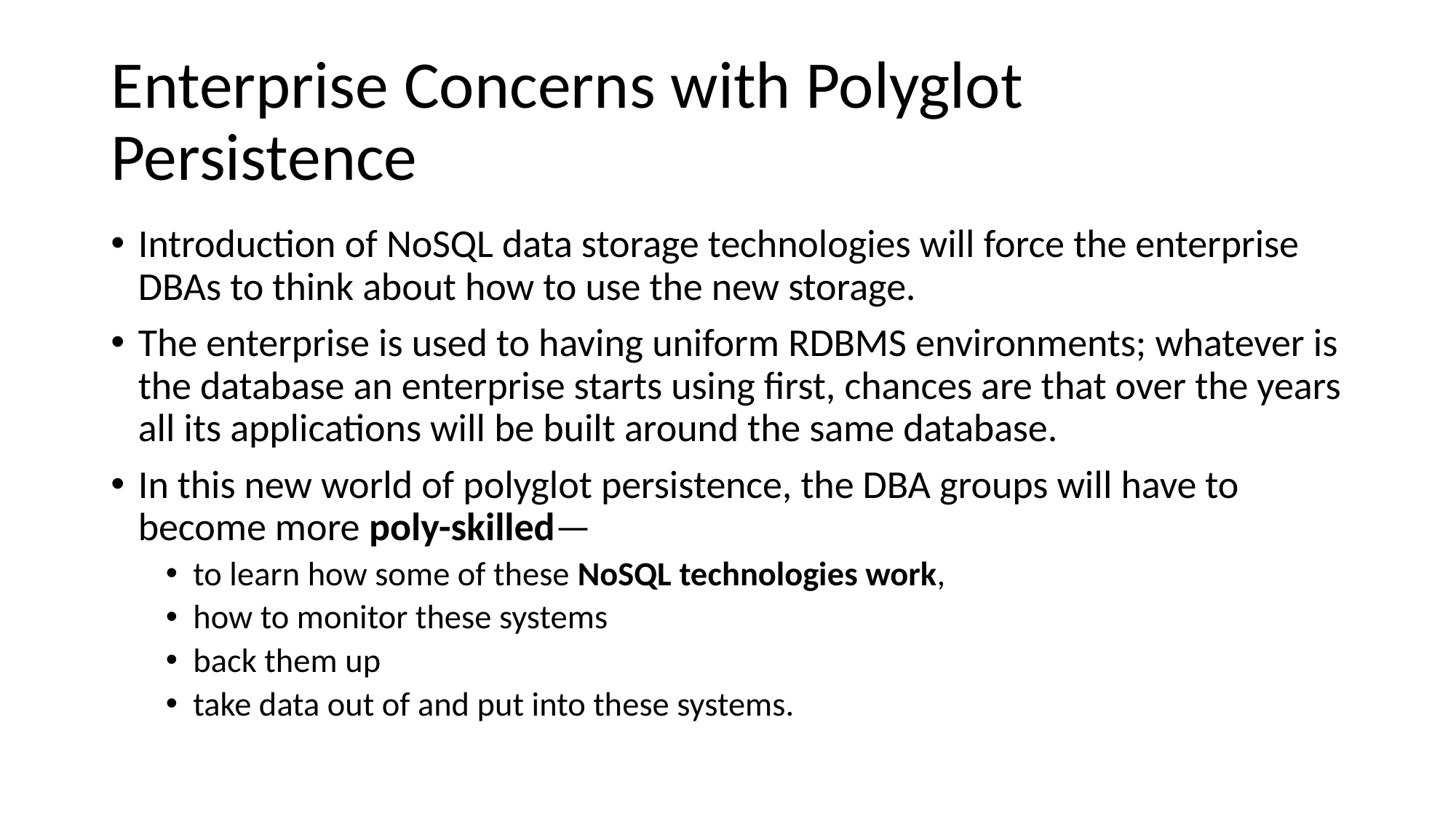

# Enterprise Concerns with Polyglot Persistence
Introduction of NoSQL data storage technologies will force the enterprise DBAs to think about how to use the new storage.
The enterprise is used to having uniform RDBMS environments; whatever is the database an enterprise starts using first, chances are that over the years all its applications will be built around the same database.
In this new world of polyglot persistence, the DBA groups will have to become more poly-skilled—
to learn how some of these NoSQL technologies work,
how to monitor these systems
back them up
take data out of and put into these systems.